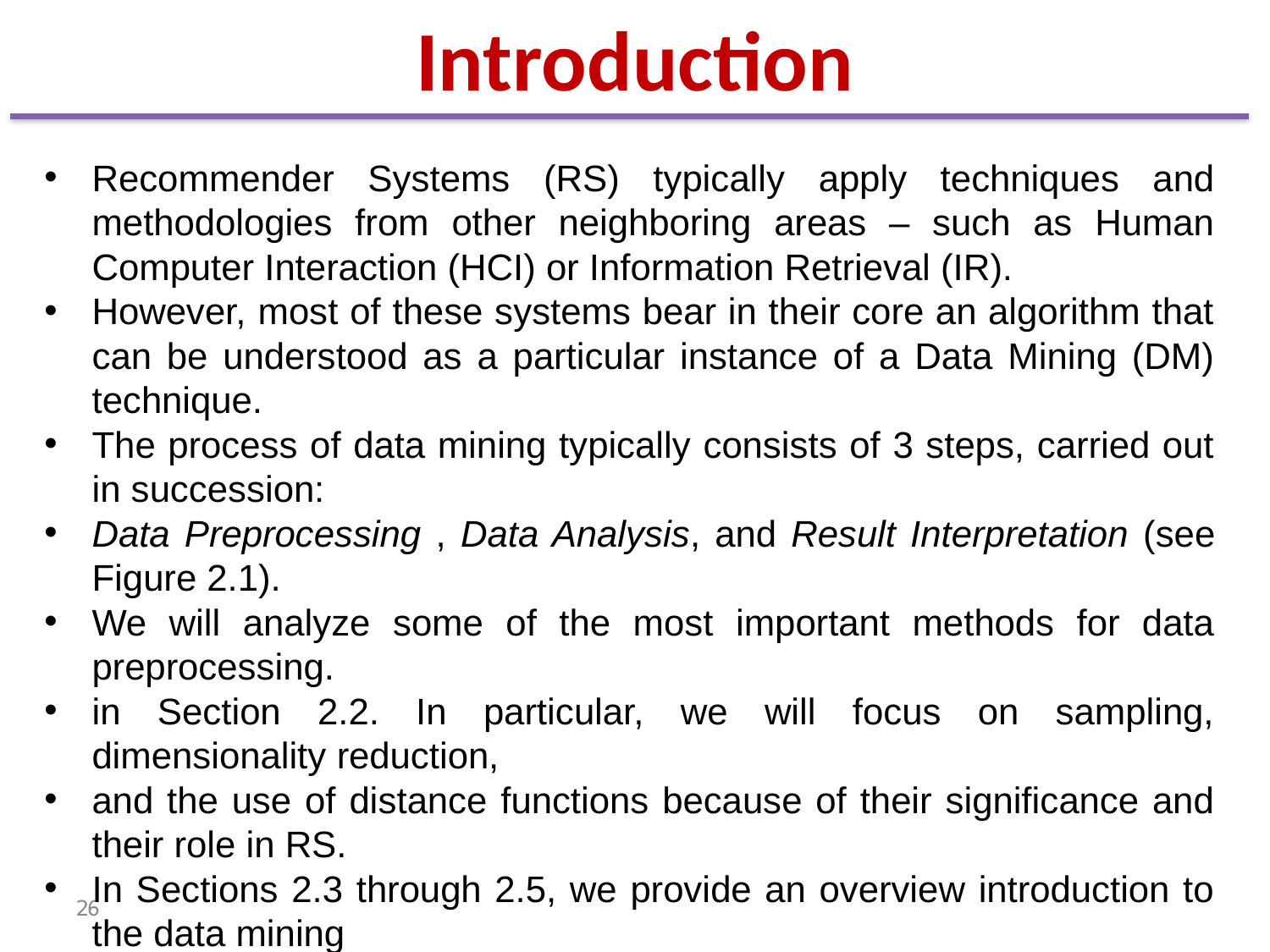

Introduction
Recommender Systems (RS) typically apply techniques and methodologies from other neighboring areas – such as Human Computer Interaction (HCI) or Information Retrieval (IR).
However, most of these systems bear in their core an algorithm that can be understood as a particular instance of a Data Mining (DM) technique.
The process of data mining typically consists of 3 steps, carried out in succession:
Data Preprocessing , Data Analysis, and Result Interpretation (see Figure 2.1).
We will analyze some of the most important methods for data preprocessing.
in Section 2.2. In particular, we will focus on sampling, dimensionality reduction,
and the use of distance functions because of their significance and their role in RS.
In Sections 2.3 through 2.5, we provide an overview introduction to the data mining
methods that are most commonly used in RS: classification, clustering and associa-
26